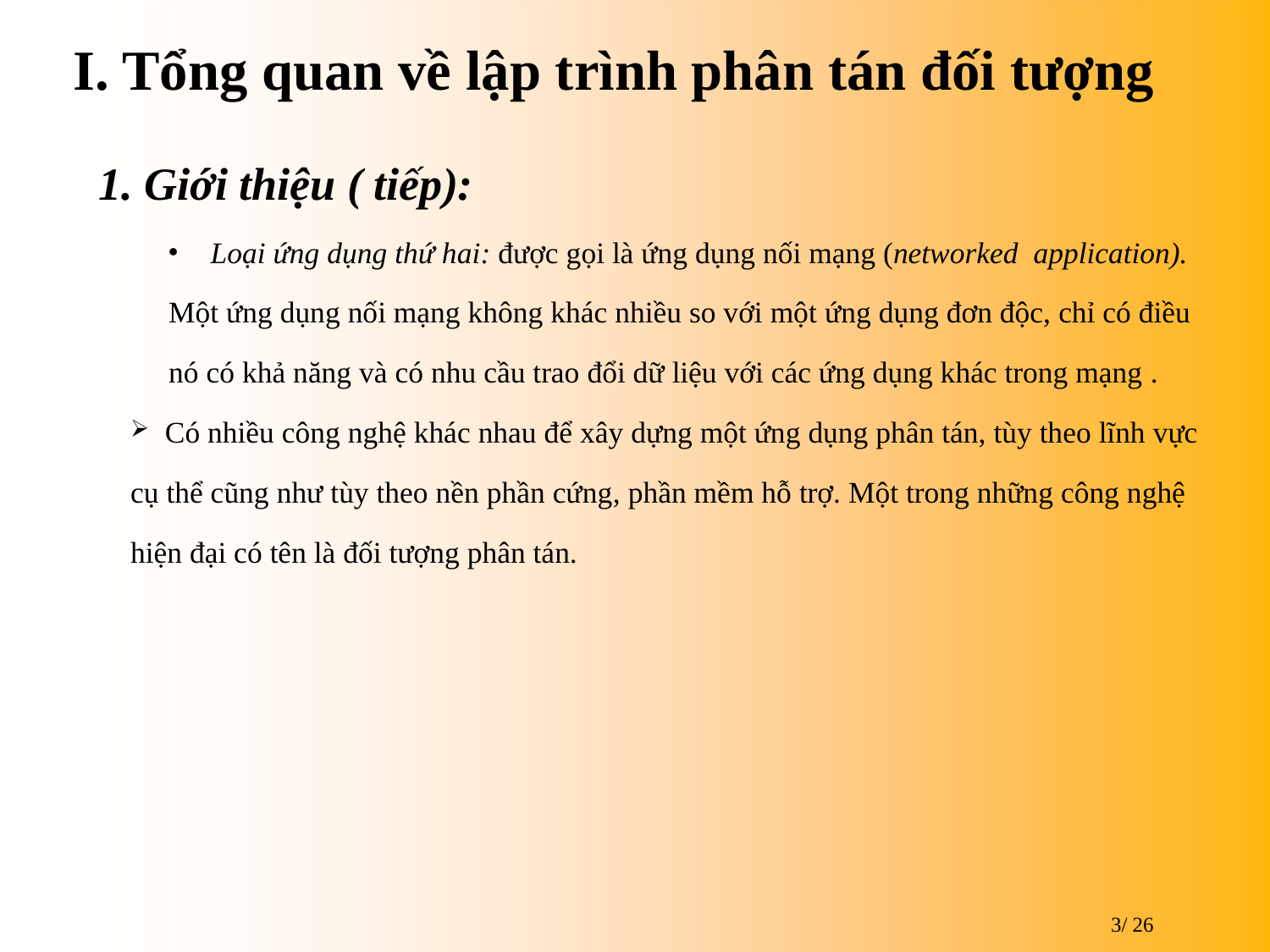

I. Tổng quan về lập trình phân tán đối tượng
  1. Giới thiệu ( tiếp):
 Loại ứng dụng thứ hai: được gọi là ứng dụng nối mạng (networked  application).
Một ứng dụng nối mạng không khác nhiều so với một ứng dụng đơn độc, chỉ có điều
nó có khả năng và có nhu cầu trao đổi dữ liệu với các ứng dụng khác trong mạng .
Có nhiều công nghệ khác nhau để xây dựng một ứng dụng phân tán, tùy theo lĩnh vực
cụ thể cũng như tùy theo nền phần cứng, phần mềm hỗ trợ. Một trong những công nghệ
hiện đại có tên là đối tượng phân tán.

3/ 26